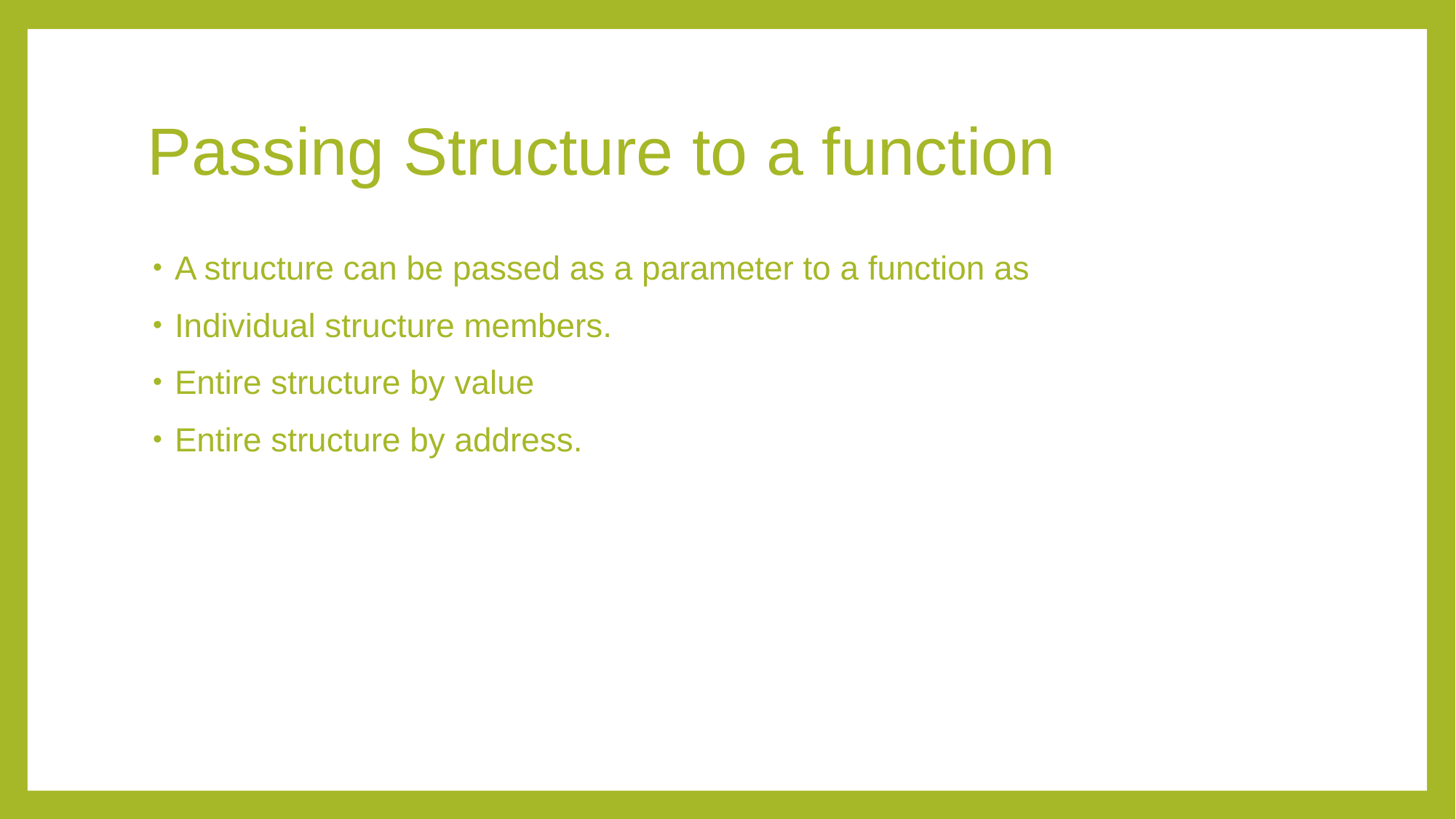

# Passing Structure to a function
A structure can be passed as a parameter to a function as
Individual structure members.
Entire structure by value
Entire structure by address.